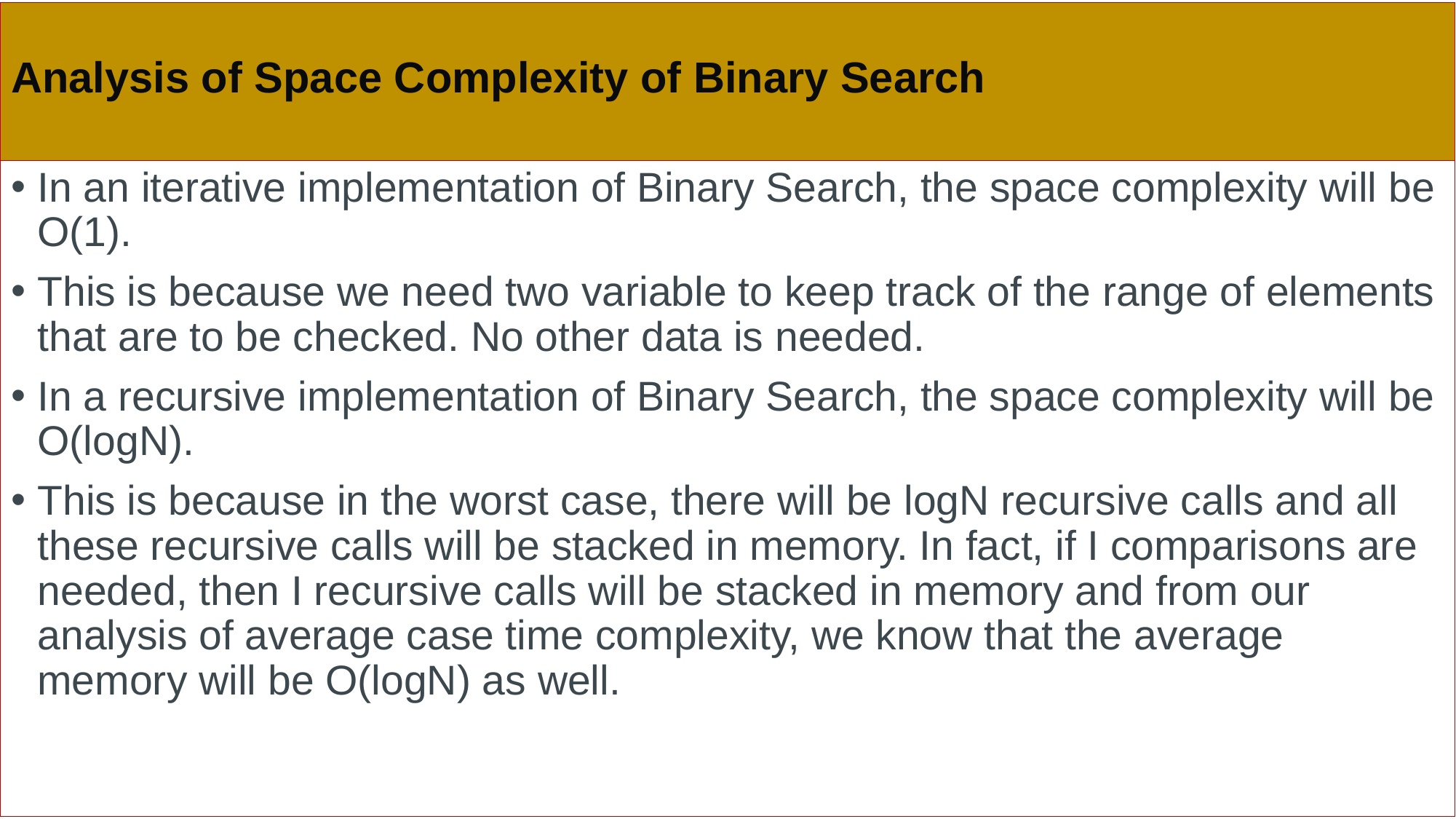

# Analysis of Space Complexity of Binary Search
In an iterative implementation of Binary Search, the space complexity will be O(1).
This is because we need two variable to keep track of the range of elements that are to be checked. No other data is needed.
In a recursive implementation of Binary Search, the space complexity will be O(logN).
This is because in the worst case, there will be logN recursive calls and all these recursive calls will be stacked in memory. In fact, if I comparisons are needed, then I recursive calls will be stacked in memory and from our analysis of average case time complexity, we know that the average memory will be O(logN) as well.